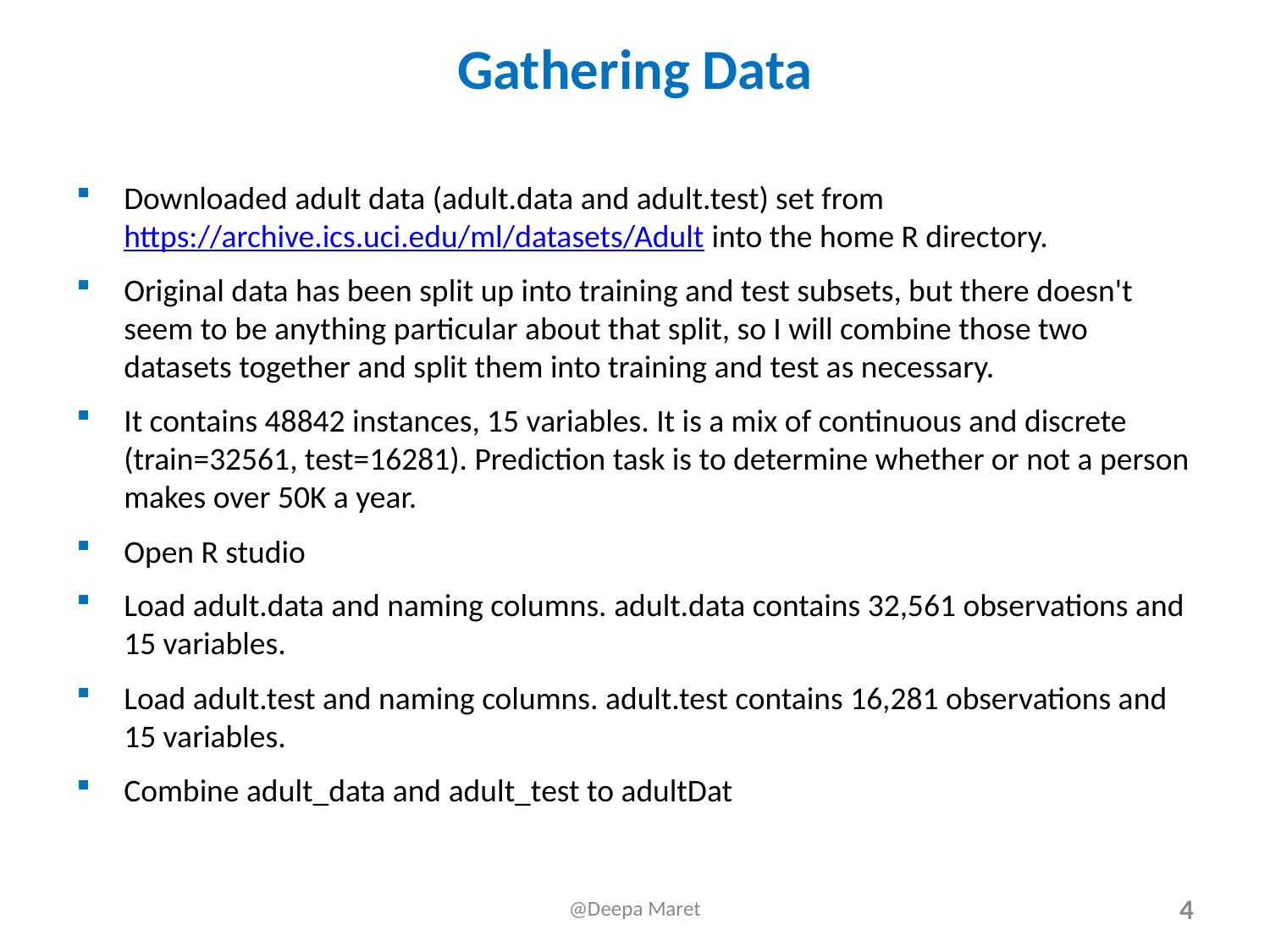

# Gathering Data

Downloaded adult data (adult.data and adult.test) set from https://archive.ics.uci.edu/ml/datasets/Adult into the home R directory.

Original data has been split up into training and test subsets, but there doesn't seem to be anything particular about that split, so I will combine those two datasets together and split them into training and test as necessary.

It contains 48842 instances, 15 variables. It is a mix of continuous and discrete (train=32561, test=16281). Prediction task is to determine whether or not a person makes over 50K a year.

Open R studio

Load adult.data and naming columns. adult.data contains 32,561 observations and 15 variables.

Load adult.test and naming columns. adult.test contains 16,281 observations and 15 variables.

Combine adult_data and adult_test to adultDat

@Deepa Maret
4